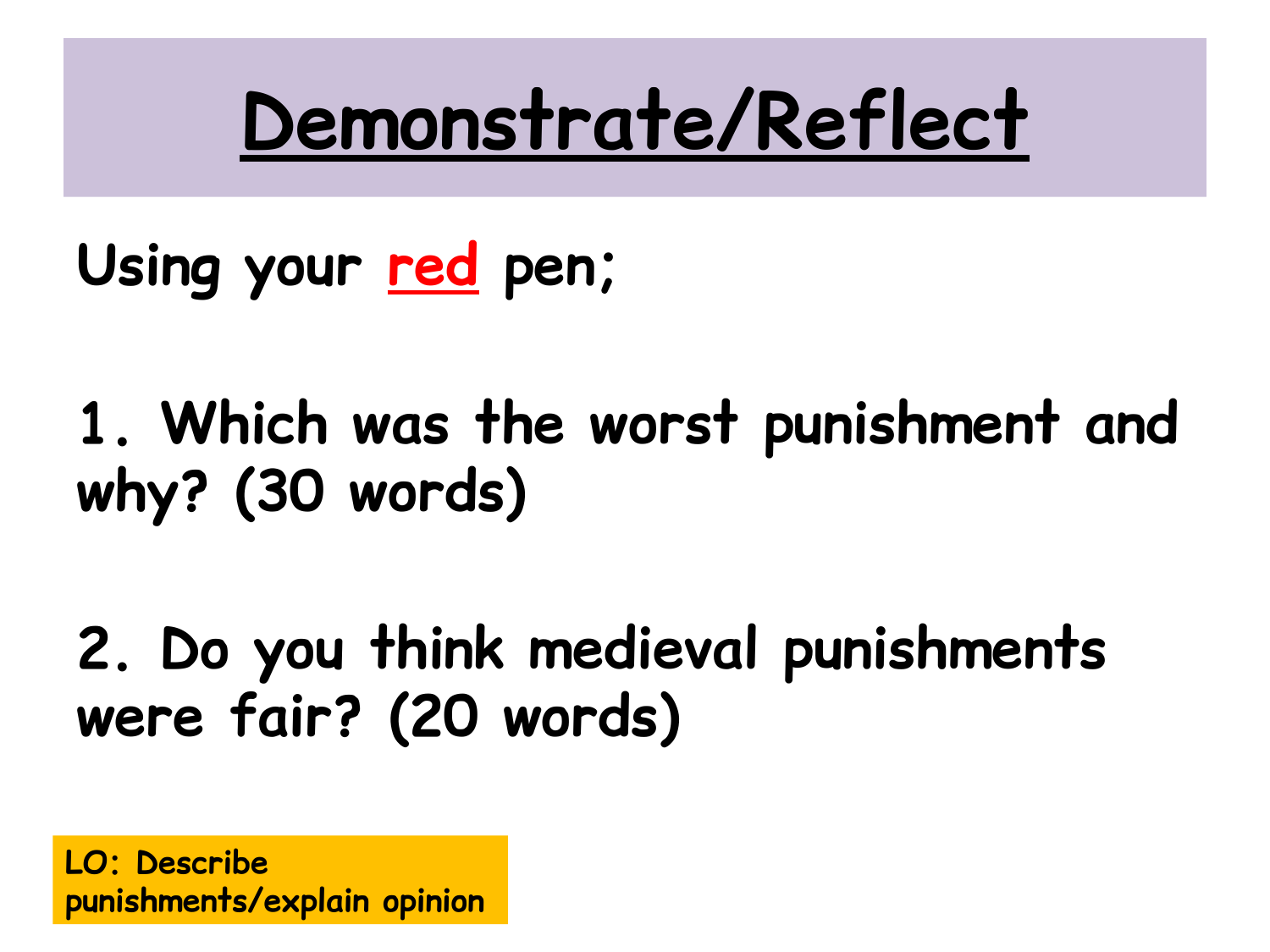

# Demonstrate/Reflect
Using your red pen;

1. Which was the worst punishment and why? (30 words)

2. Do you think medieval punishments were fair? (20 words)
LO: Describe punishments/explain opinion